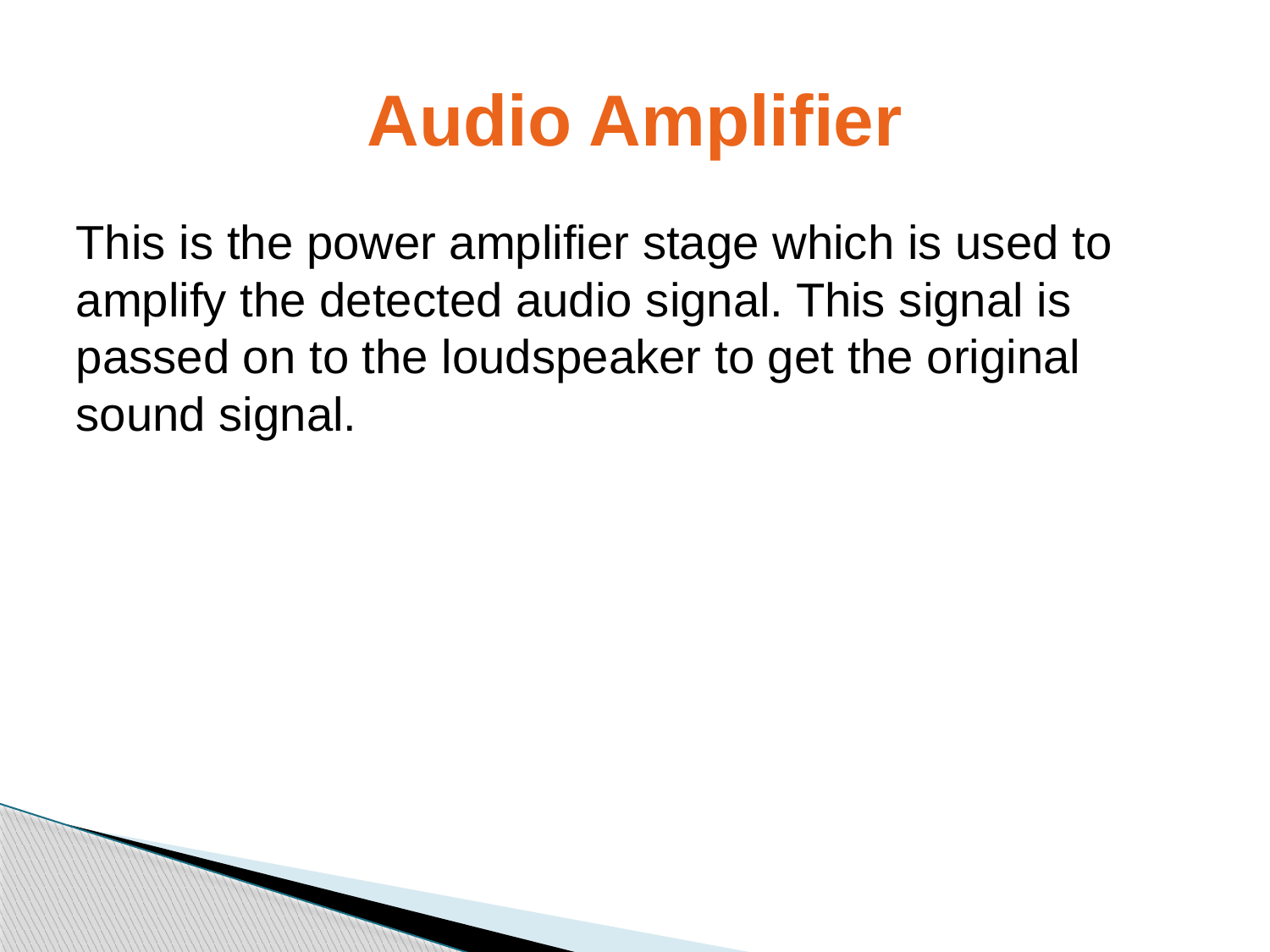

# Audio Amplifier
This is the power amplifier stage which is used to amplify the detected audio signal. This signal is passed on to the loudspeaker to get the original sound signal.